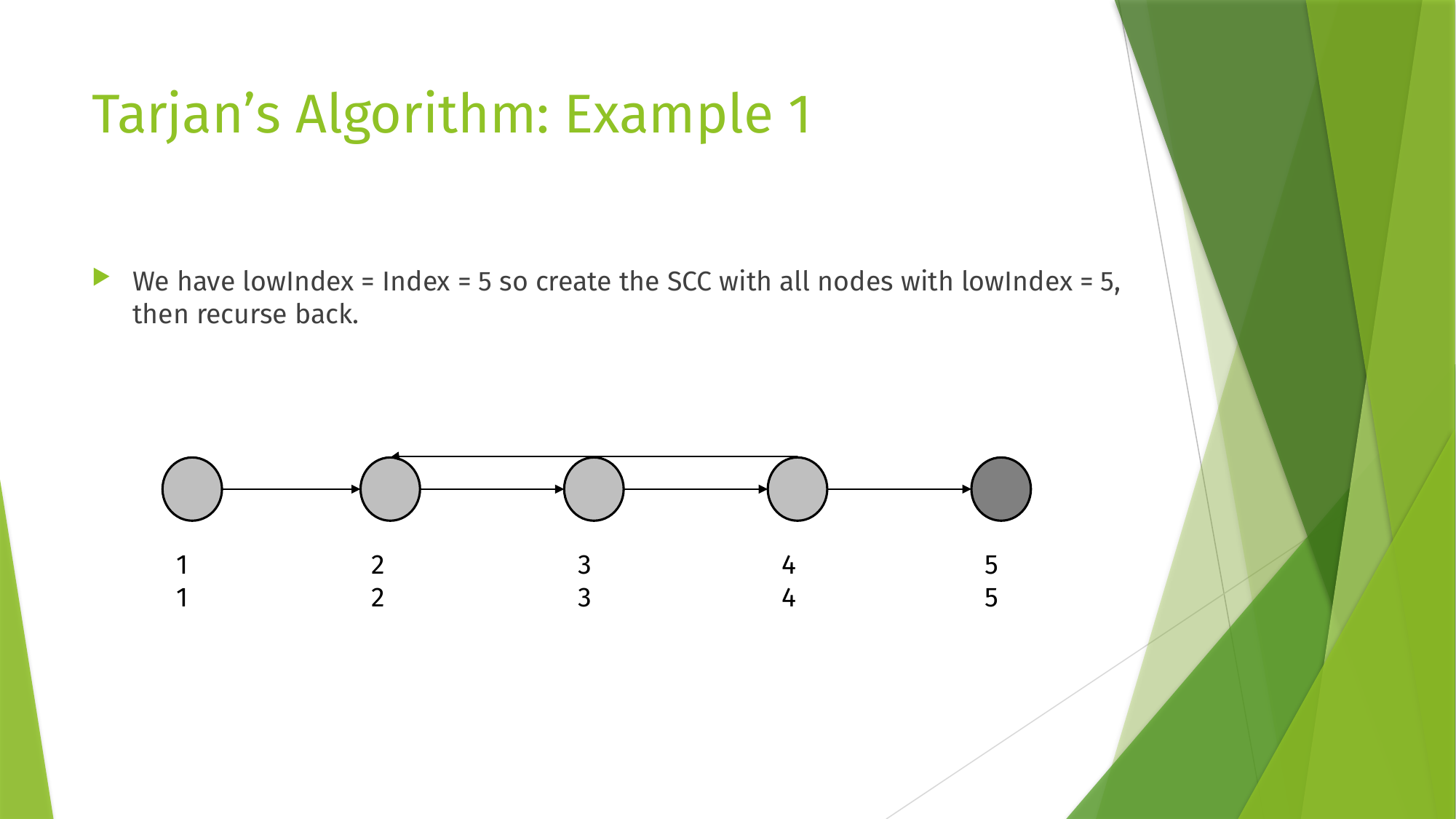

# Tarjan’s Algorithm: Example 1
We have lowIndex = Index = 5 so create the SCC with all nodes with lowIndex = 5, then recurse back.

1
1
5
5
3
3
4
4
2
2